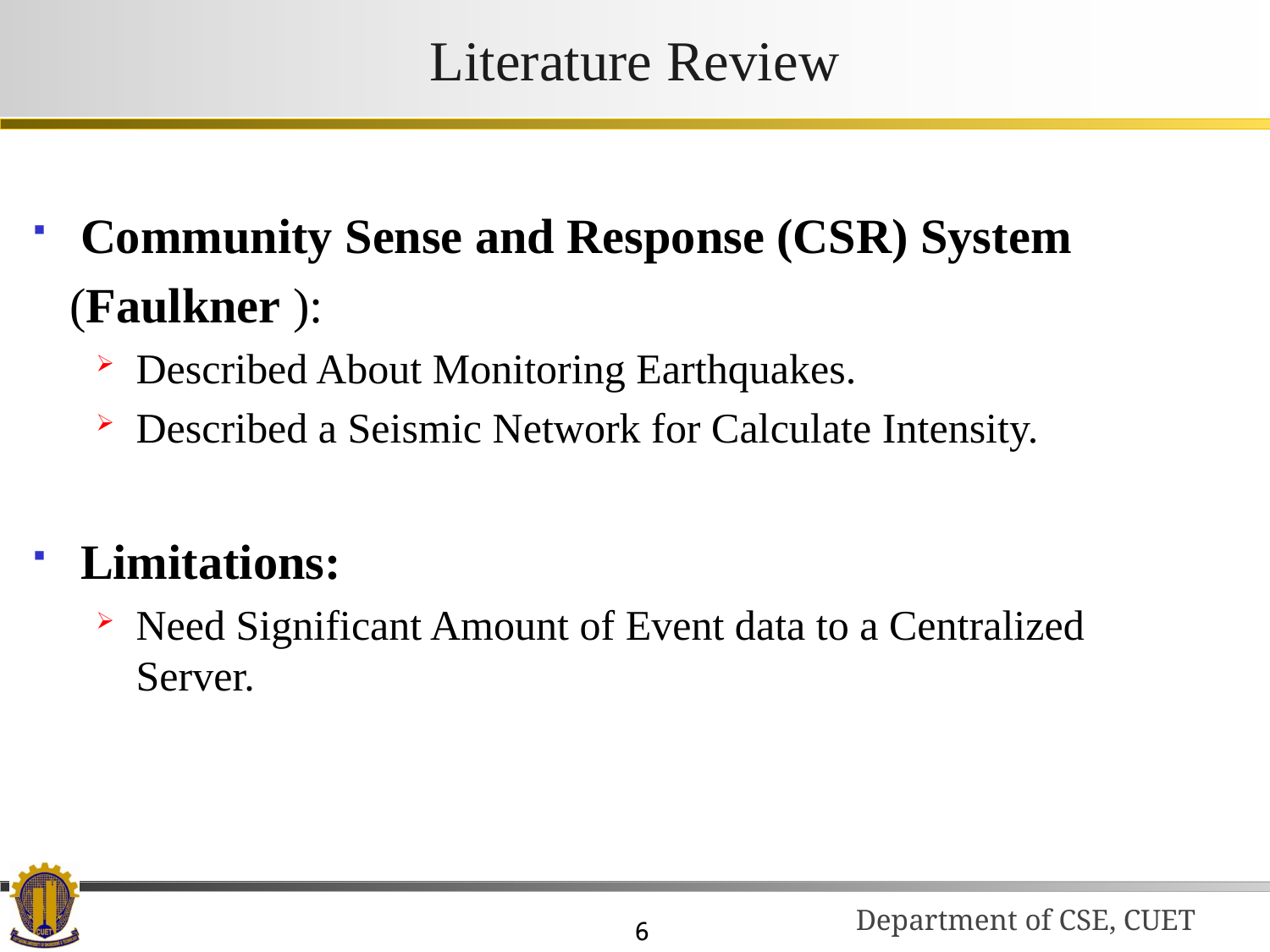

# Literature Review

Community Sense and Response (CSR) System
   (Faulkner ):
Described About Monitoring Earthquakes.
Described a Seismic Network for Calculate Intensity.

Limitations:
Need Significant Amount of Event data to a Centralized Server.